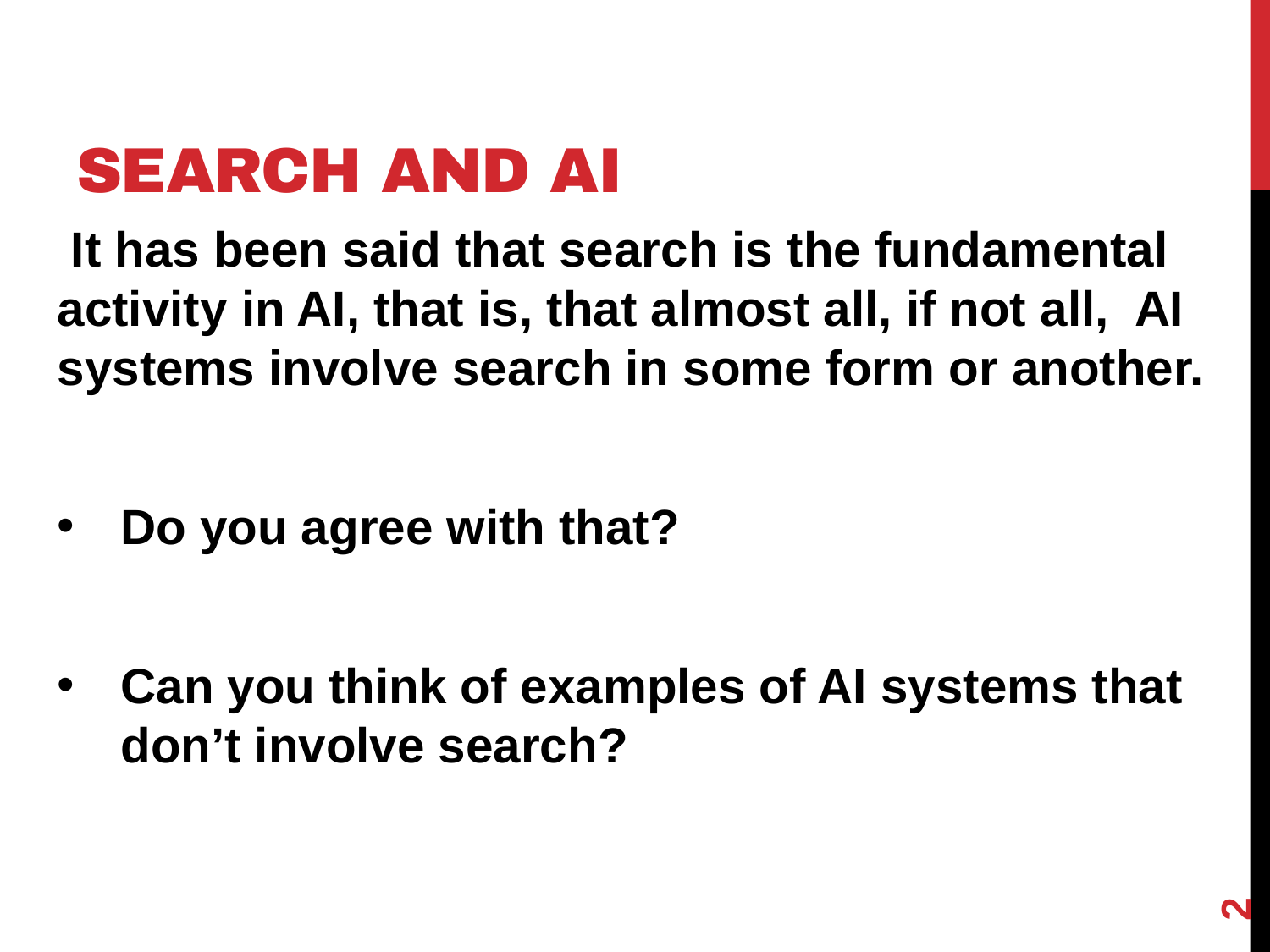

# Search and AI
 It has been said that search is the fundamental activity in AI, that is, that almost all, if not all,  AI systems involve search in some form or another.

Do you agree with that?

Can you think of examples of AI systems that don’t involve search?

2